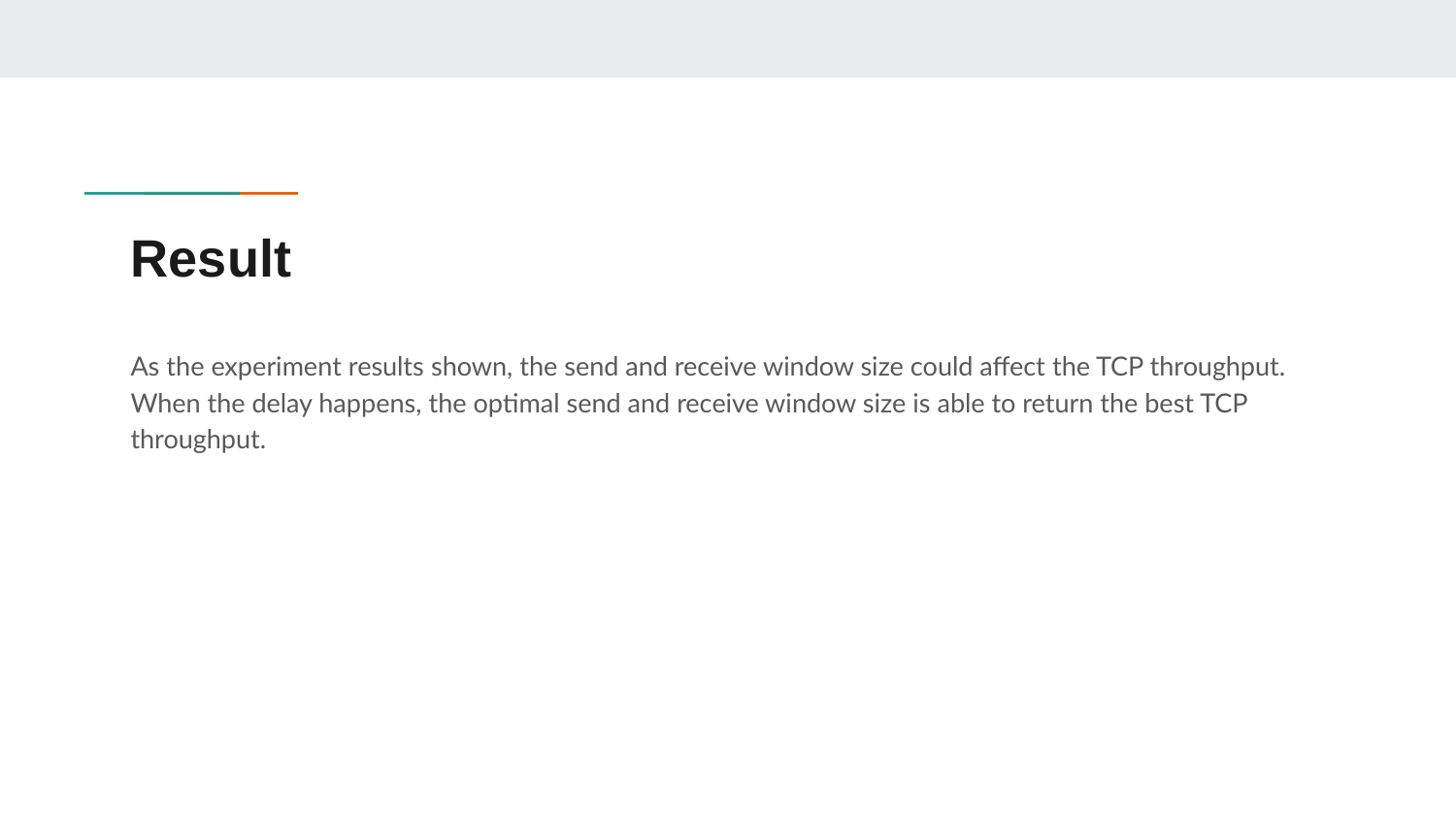

# Result
As the experiment results shown, the send and receive window size could affect the TCP throughput. When the delay happens, the optimal send and receive window size is able to return the best TCP throughput.